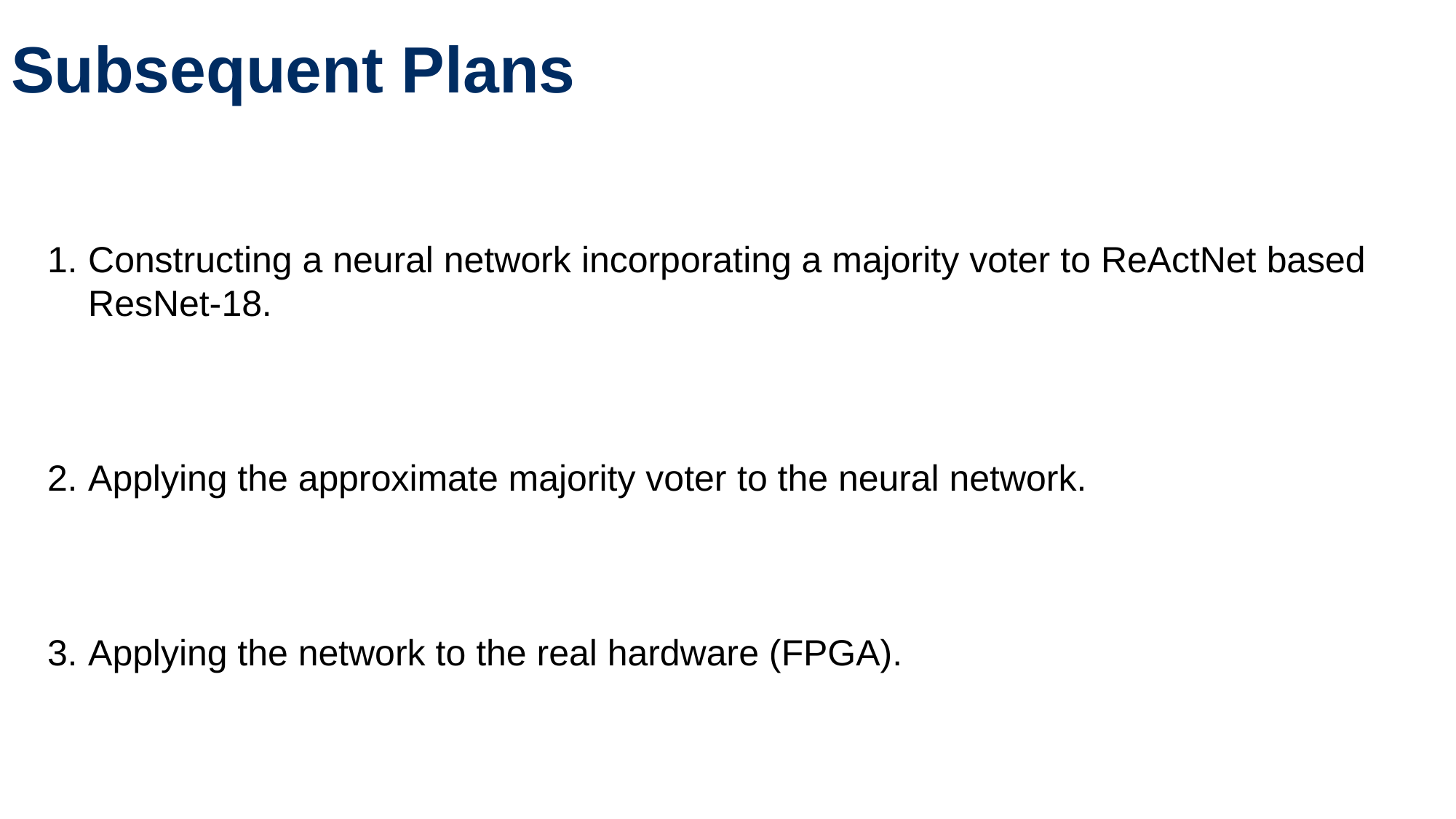

Subsequent Plans
Constructing a neural network incorporating a majority voter to ReActNet based ResNet-18.

Applying the approximate majority voter to the neural network.

Applying the network to the real hardware (FPGA).